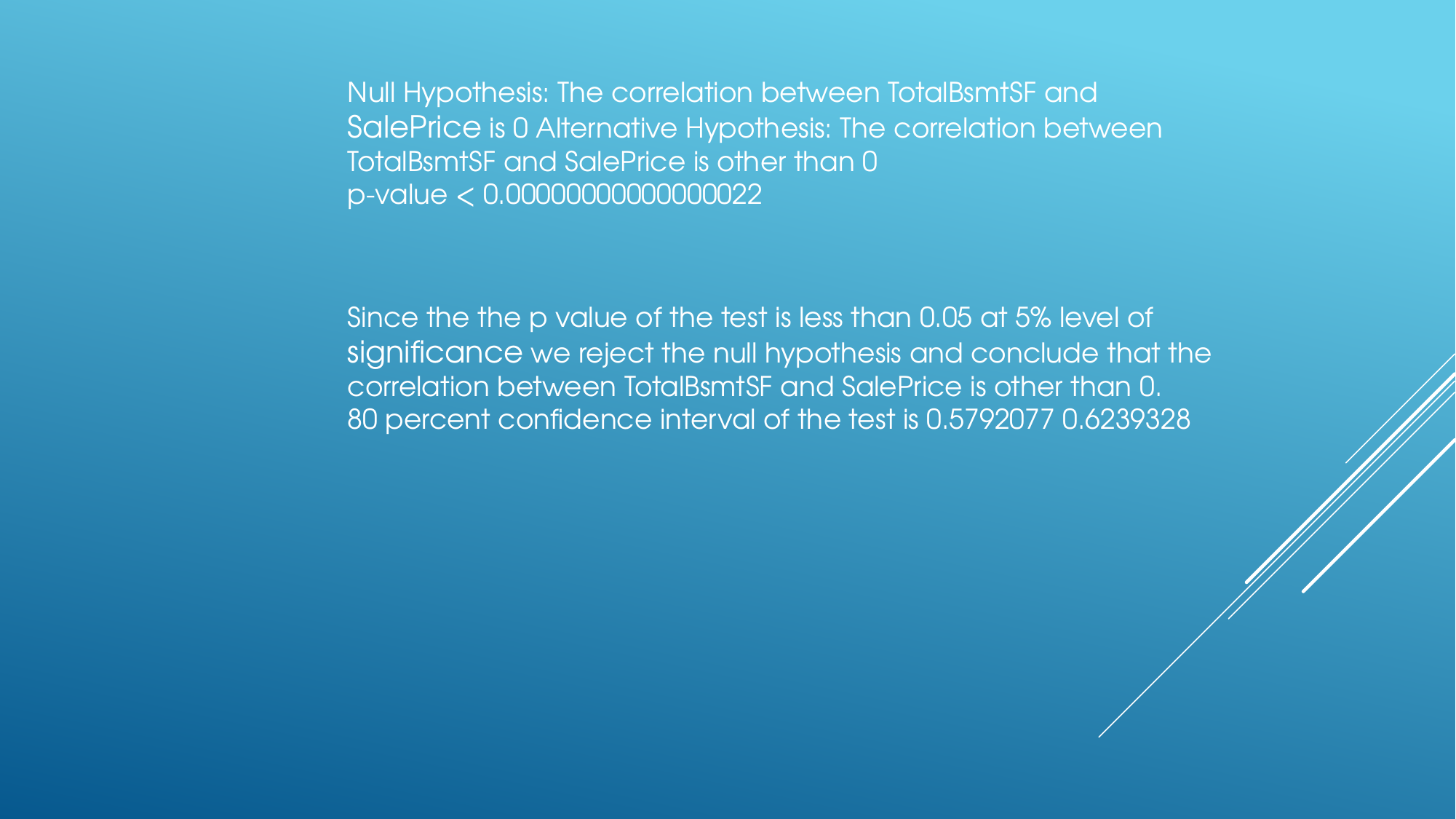

Null Hypothesis: The correlation between TotalBsmtSF and SalePrice is 0 Alternative Hypothesis: The correlation between TotalBsmtSF and SalePrice is other than 0
p-value < 0.00000000000000022
Since the the p value of the test is less than 0.05 at 5% level of significance we reject the null hypothesis and conclude that the correlation between TotalBsmtSF and SalePrice is other than 0.
80 percent confidence interval of the test is 0.5792077 0.6239328